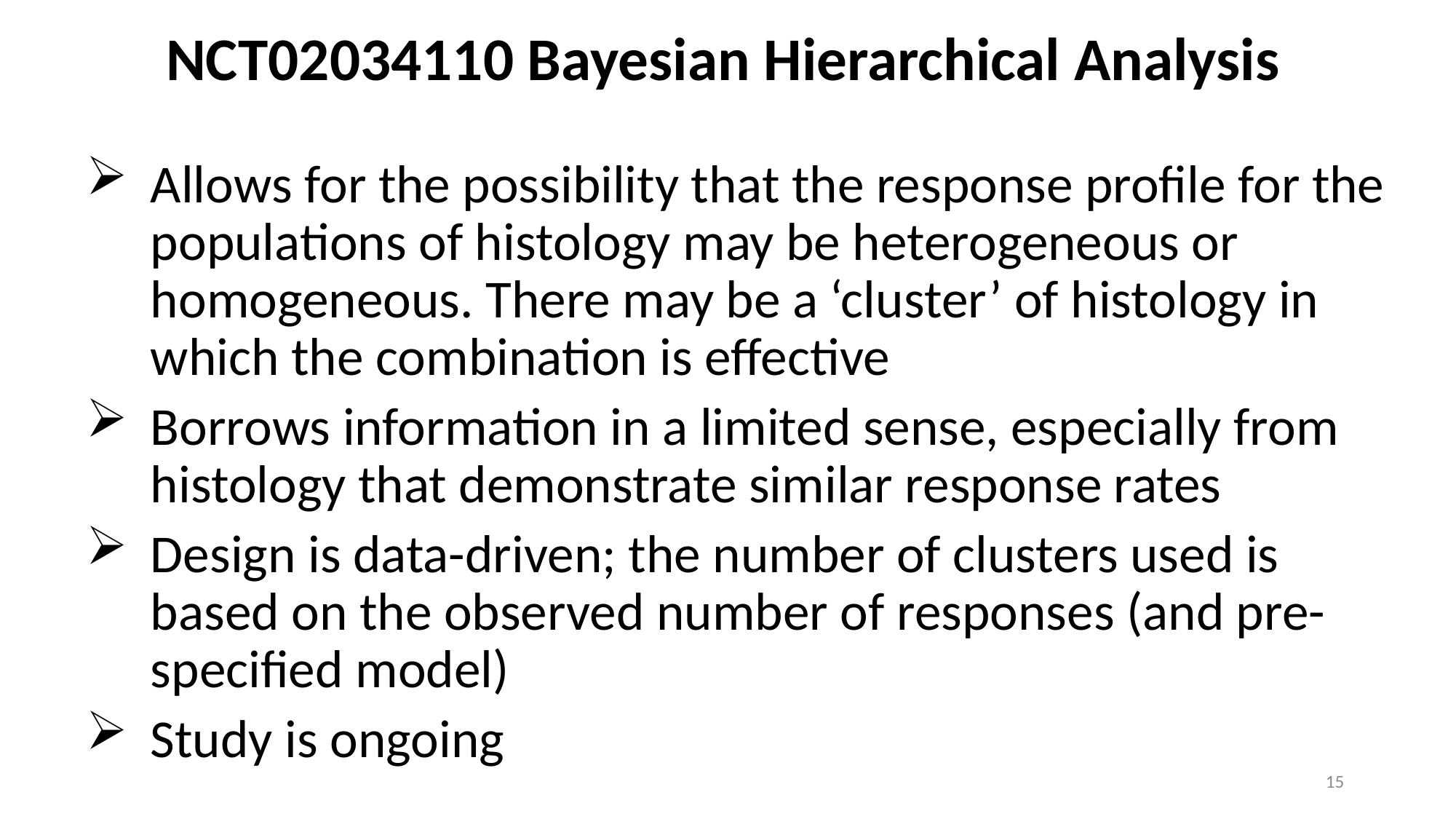

# NCT02034110 Bayesian Hierarchical Analysis
Allows for the possibility that the response profile for the populations of histology may be heterogeneous or homogeneous. There may be a ‘cluster’ of histology in which the combination is effective
Borrows information in a limited sense, especially from histology that demonstrate similar response rates
Design is data-driven; the number of clusters used is based on the observed number of responses (and pre-specified model)
Study is ongoing

15